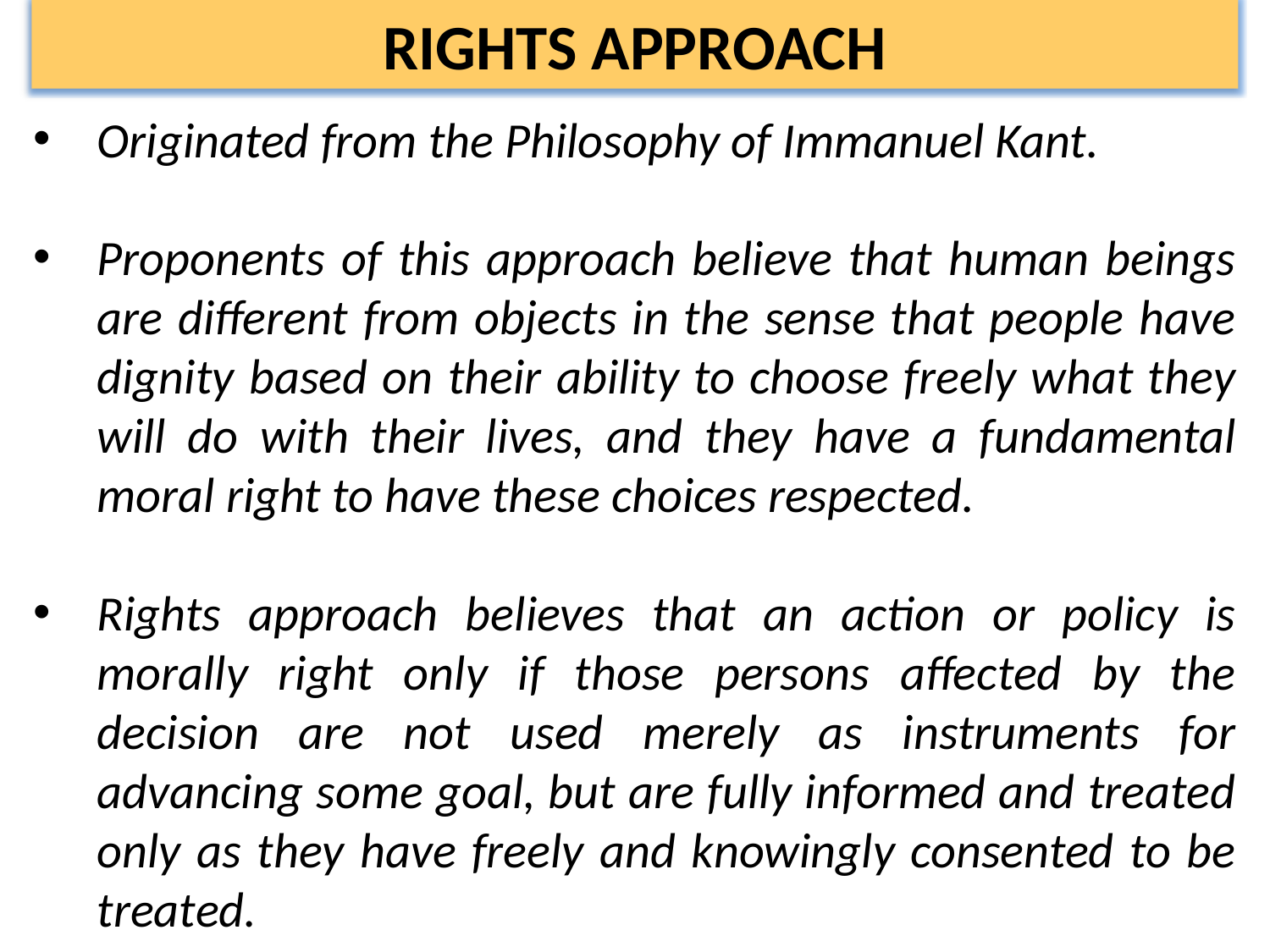

RIGHTS APPROACH
Originated from the Philosophy of Immanuel Kant.

Proponents of this approach believe that human beings are different from objects in the sense that people have dignity based on their ability to choose freely what they will do with their lives, and they have a fundamental moral right to have these choices respected.

Rights approach believes that an action or policy is morally right only if those persons affected by the decision are not used merely as instruments for advancing some goal, but are fully informed and treated only as they have freely and knowingly consented to be treated.